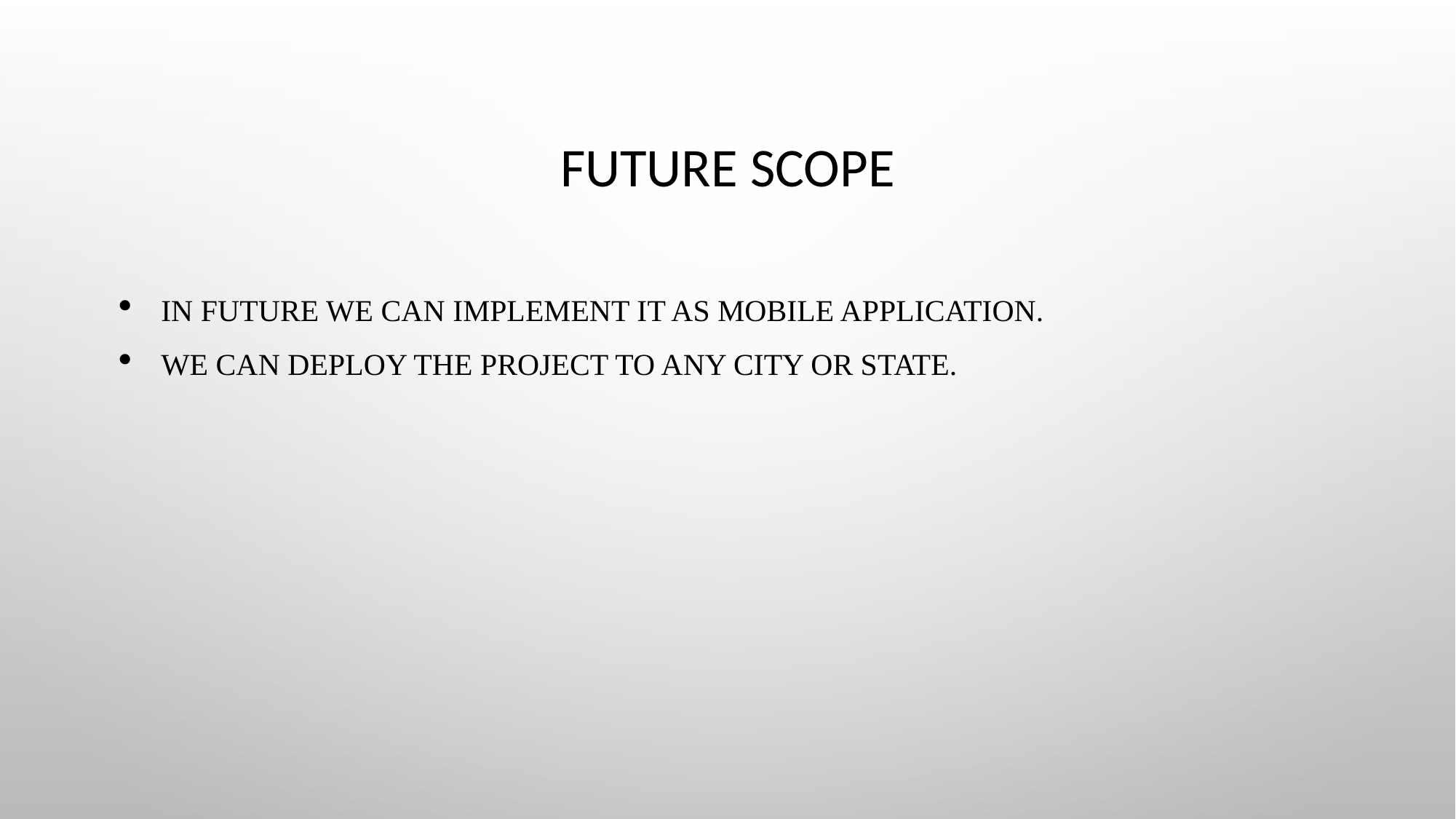

# Future Scope
In future we can implement it as Mobile Application.
We can deploy the project to any city or state.